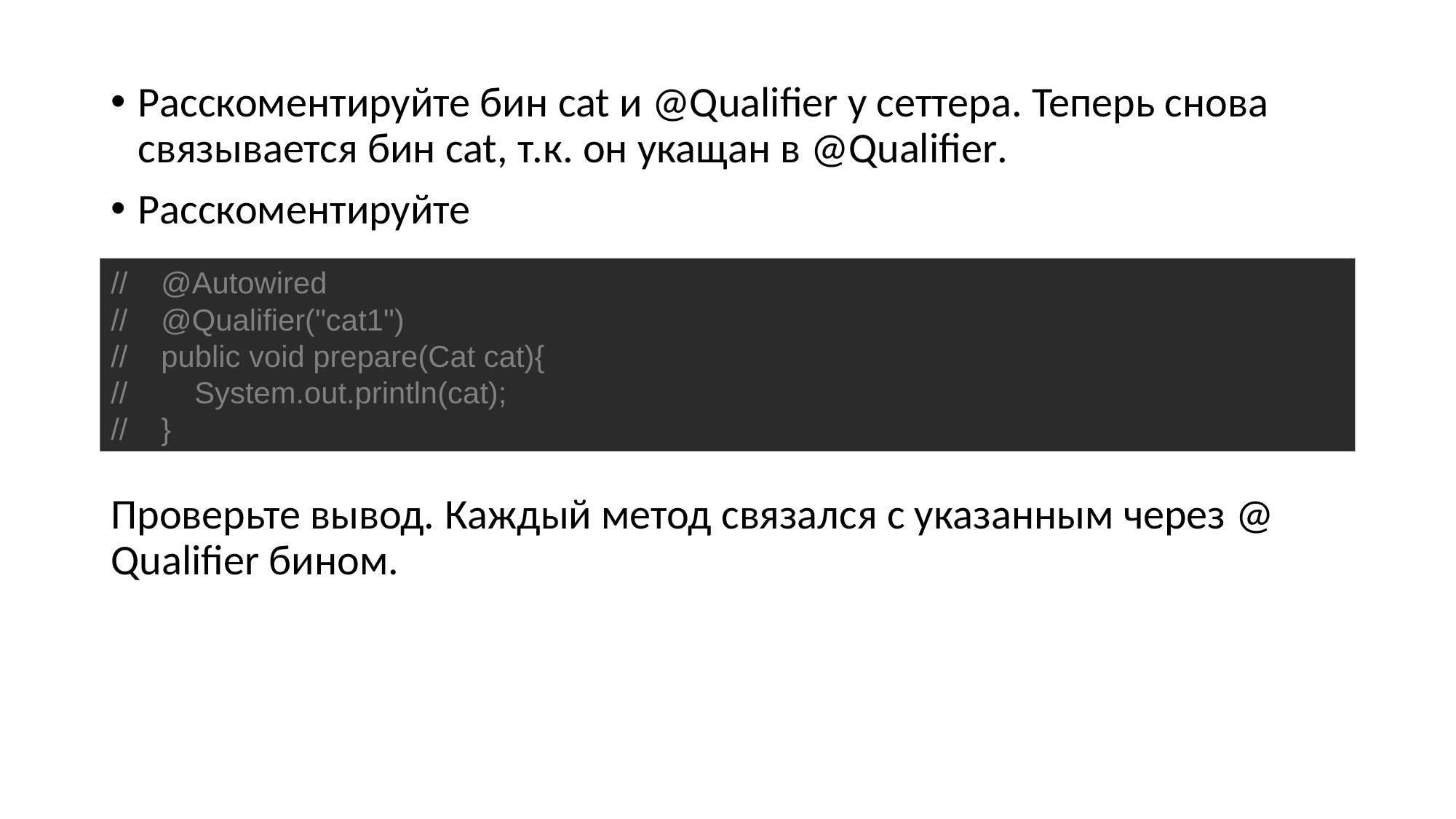

Расскоментируйте бин cat и @Qualifier у сеттера. Теперь снова связывается бин cat, т.к. он укащан в @Qualifier.
Расскоментируйте

Проверьте вывод. Каждый метод связался с указанным через @ Qualifier бином.
//    @Autowired
//    @Qualifier("cat1")
//    public void prepare(Cat cat){
//        System.out.println(cat);
//    }